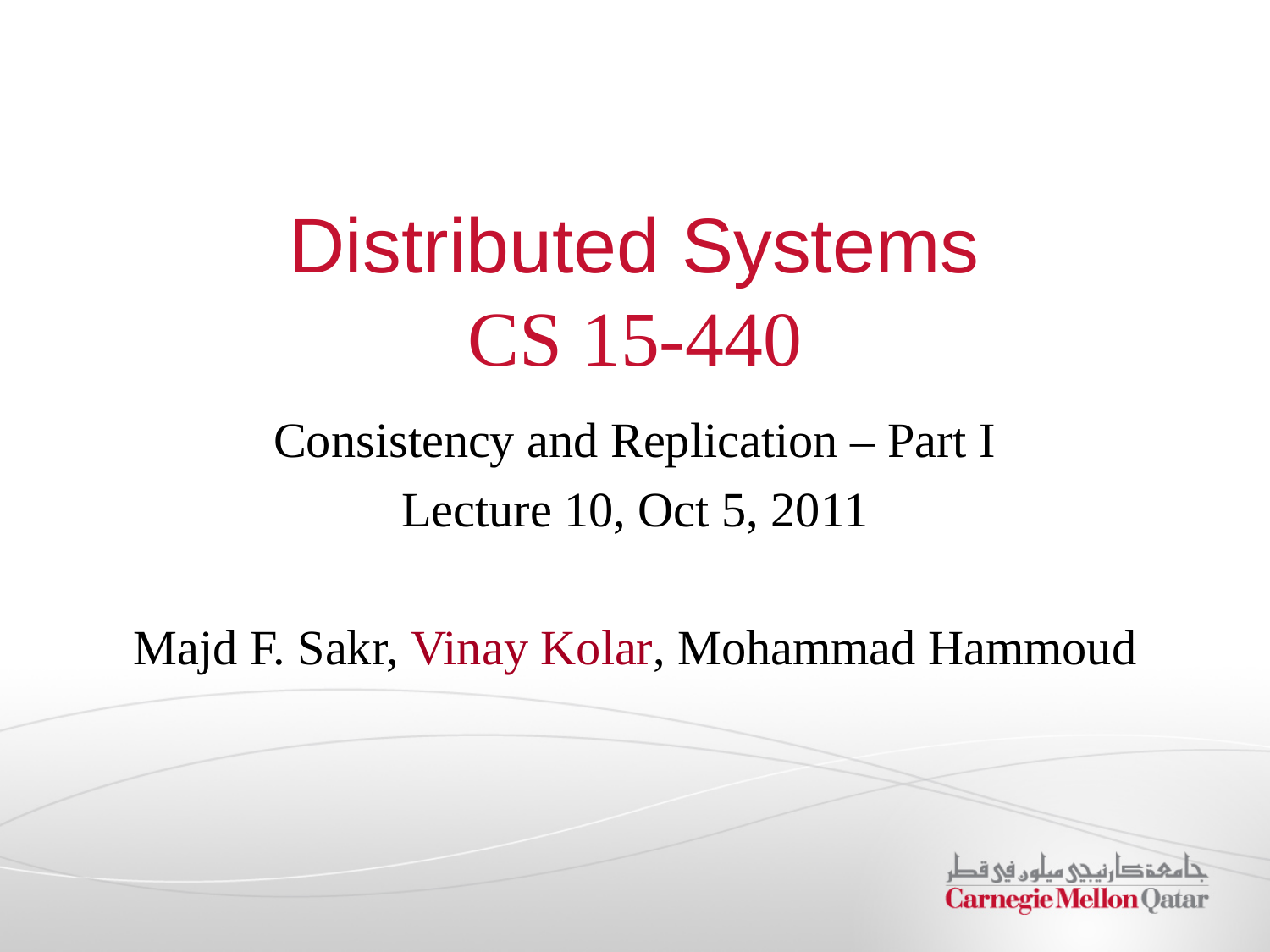

# Distributed Systems CS 15-440
Consistency and Replication – Part I
Lecture 10, Oct 5, 2011

Majd F. Sakr, Vinay Kolar, Mohammad Hammoud